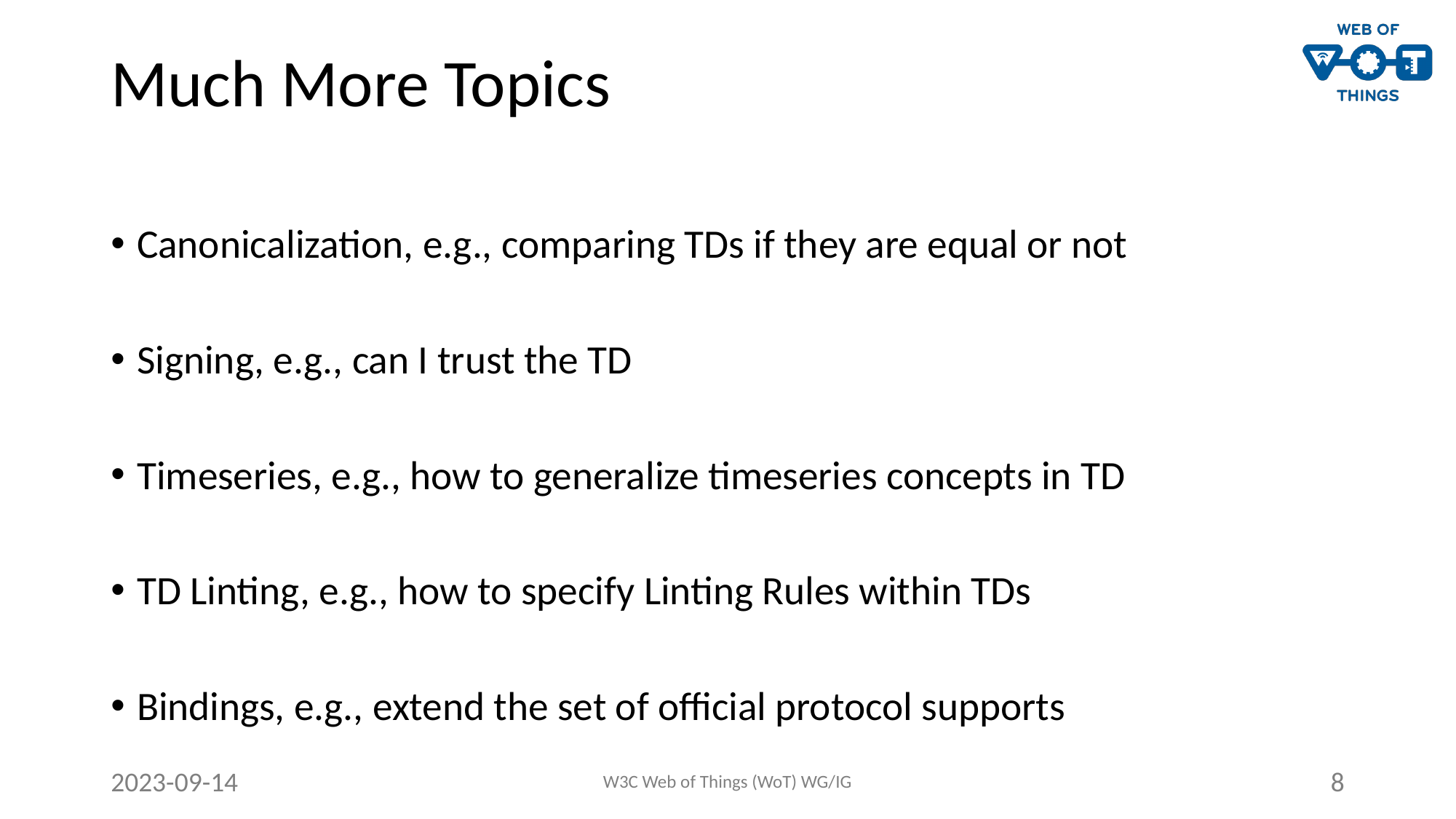

# Much More Topics

Canonicalization, e.g., comparing TDs if they are equal or not

Signing, e.g., can I trust the TD

Timeseries, e.g., how to generalize timeseries concepts in TD

TD Linting, e.g., how to specify Linting Rules within TDs

Bindings, e.g., extend the set of official protocol supports

2023-09-14
W3C Web of Things (WoT) WG/IG
8